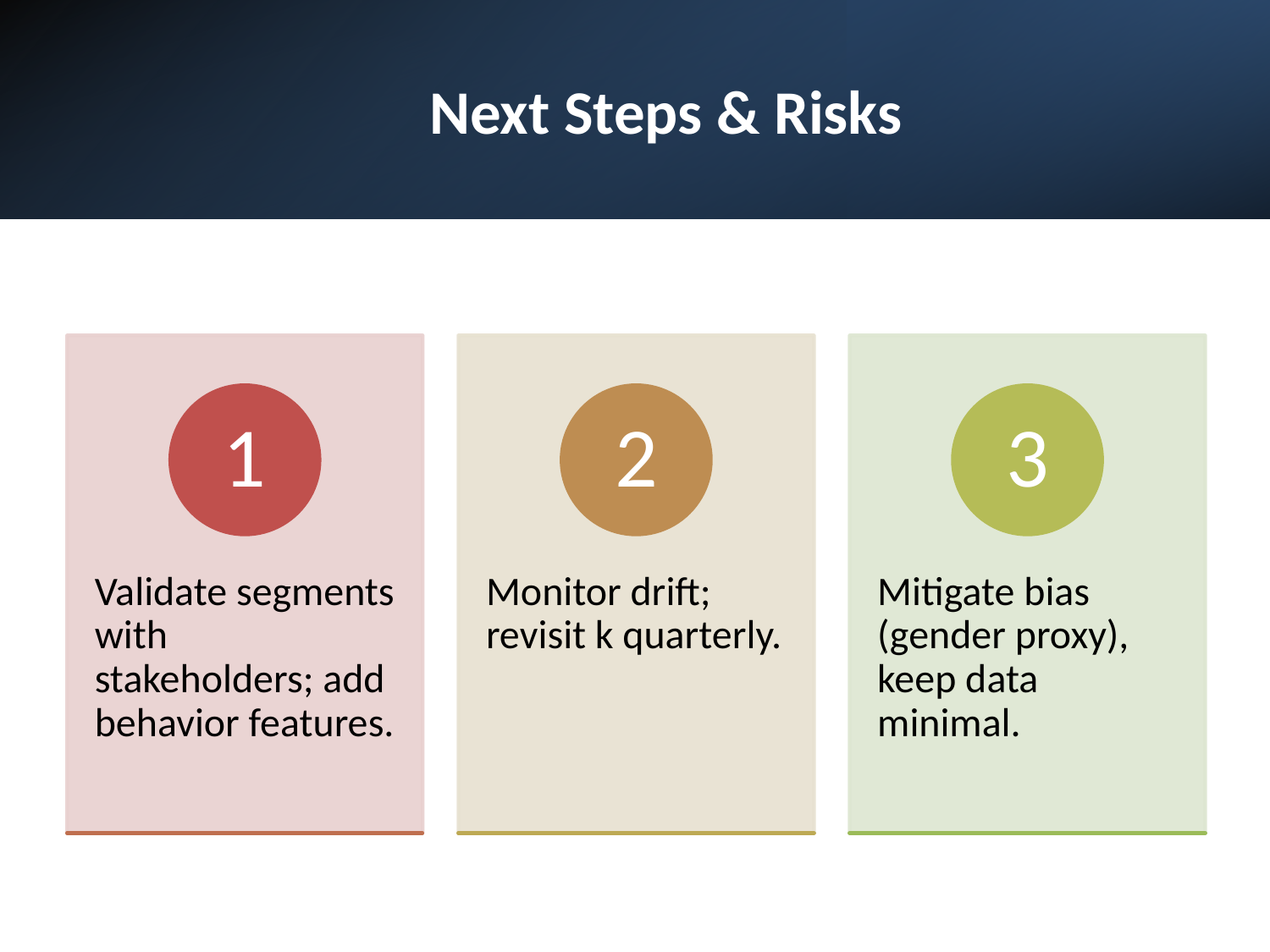

# Next Steps & Risks
Validate segments with stakeholders; add behavior features.
1
Monitor drift; revisit k quarterly.
2
Mitigate bias (gender proxy), keep data minimal.
3